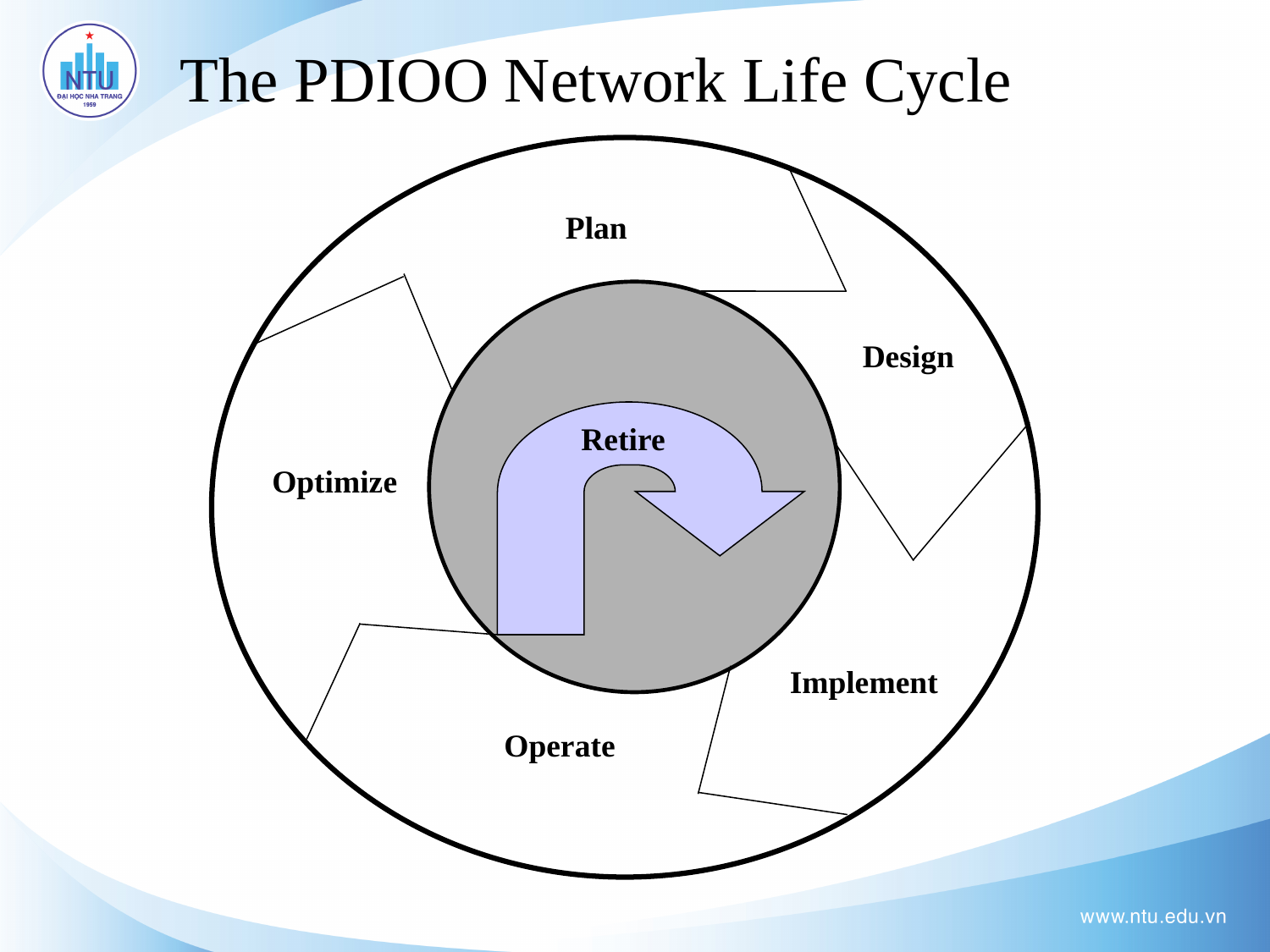

The PDIOO Network Life Cycle

Plan

Design

Retire

Optimize

Implement

Operate